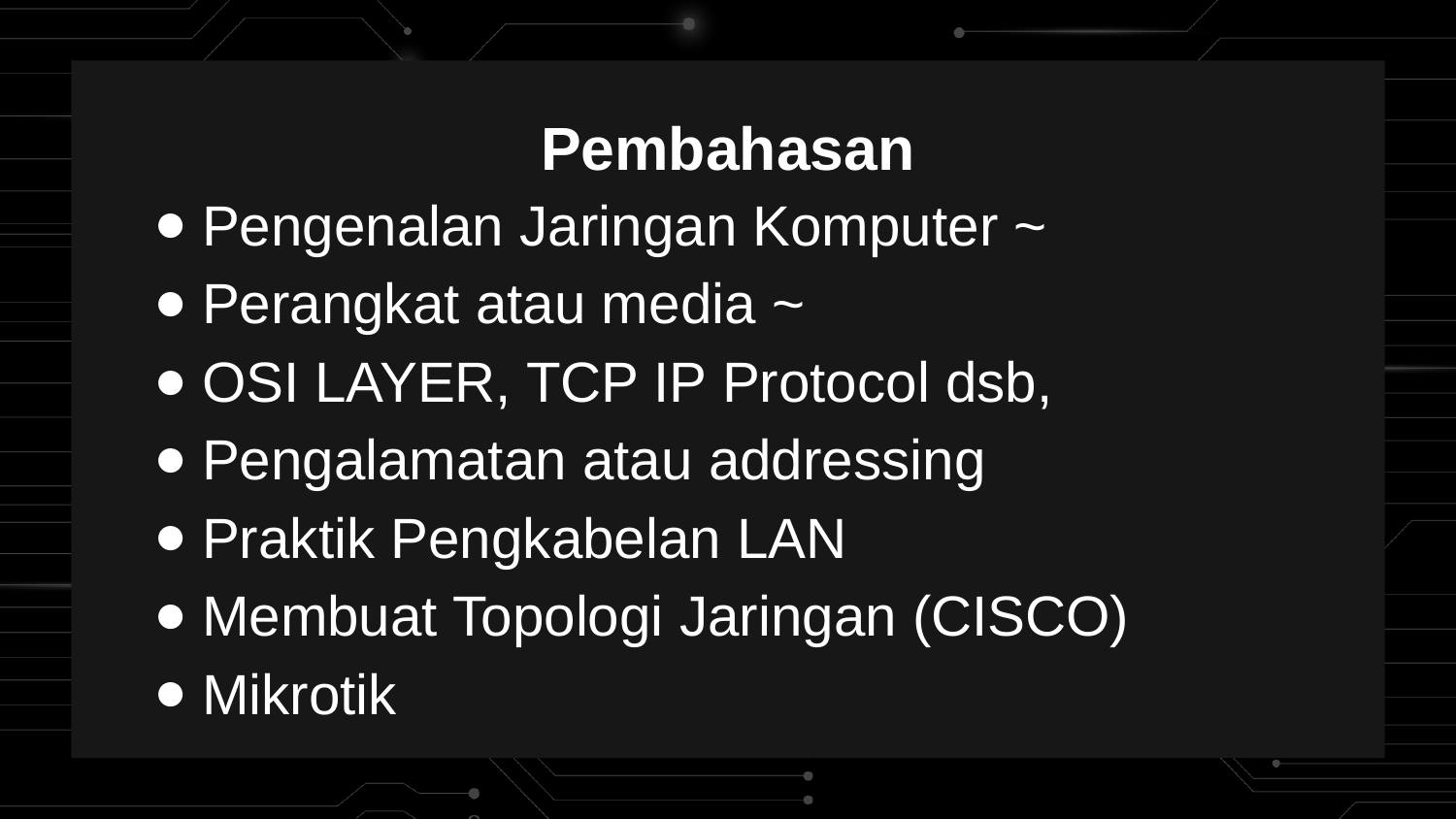

Pembahasan
Pengenalan Jaringan Komputer ~
Perangkat atau media ~
OSI LAYER, TCP IP Protocol dsb,
Pengalamatan atau addressing
Praktik Pengkabelan LAN
Membuat Topologi Jaringan (CISCO)
Mikrotik